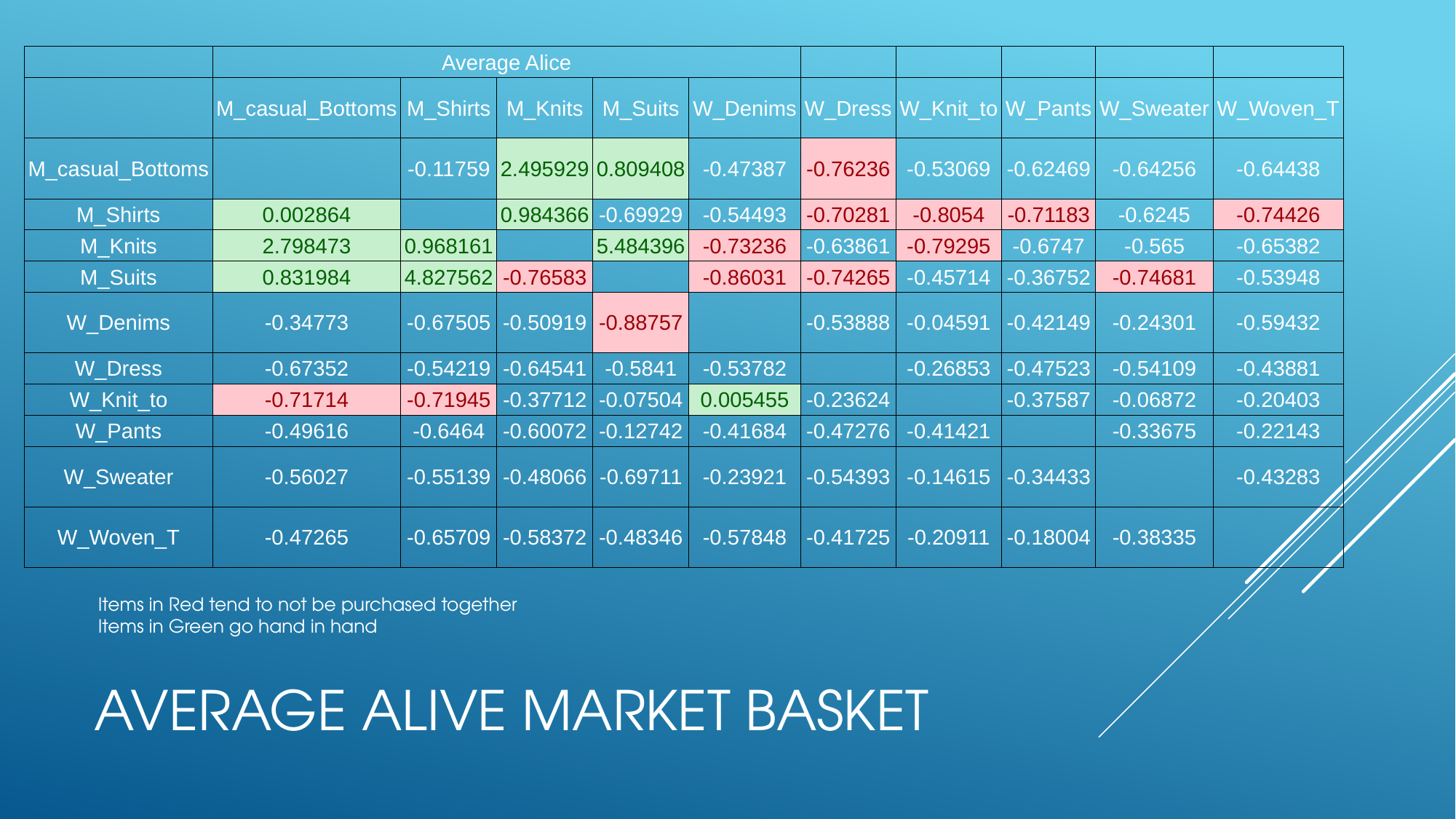

|  | Average Alice |  |  |  |  |  |  |  |  |  |
| --- | --- | --- | --- | --- | --- | --- | --- | --- | --- | --- |
|  | M\_casual\_Bottoms | M\_Shirts | M\_Knits | M\_Suits | W\_Denims | W\_Dress | W\_Knit\_to | W\_Pants | W\_Sweater | W\_Woven\_T |
| M\_casual\_Bottoms |  | -0.11759 | 2.495929 | 0.809408 | -0.47387 | -0.76236 | -0.53069 | -0.62469 | -0.64256 | -0.64438 |
| M\_Shirts | 0.002864 |  | 0.984366 | -0.69929 | -0.54493 | -0.70281 | -0.8054 | -0.71183 | -0.6245 | -0.74426 |
| M\_Knits | 2.798473 | 0.968161 |  | 5.484396 | -0.73236 | -0.63861 | -0.79295 | -0.6747 | -0.565 | -0.65382 |
| M\_Suits | 0.831984 | 4.827562 | -0.76583 |  | -0.86031 | -0.74265 | -0.45714 | -0.36752 | -0.74681 | -0.53948 |
| W\_Denims | -0.34773 | -0.67505 | -0.50919 | -0.88757 |  | -0.53888 | -0.04591 | -0.42149 | -0.24301 | -0.59432 |
| W\_Dress | -0.67352 | -0.54219 | -0.64541 | -0.5841 | -0.53782 |  | -0.26853 | -0.47523 | -0.54109 | -0.43881 |
| W\_Knit\_to | -0.71714 | -0.71945 | -0.37712 | -0.07504 | 0.005455 | -0.23624 |  | -0.37587 | -0.06872 | -0.20403 |
| W\_Pants | -0.49616 | -0.6464 | -0.60072 | -0.12742 | -0.41684 | -0.47276 | -0.41421 |  | -0.33675 | -0.22143 |
| W\_Sweater | -0.56027 | -0.55139 | -0.48066 | -0.69711 | -0.23921 | -0.54393 | -0.14615 | -0.34433 |  | -0.43283 |
| W\_Woven\_T | -0.47265 | -0.65709 | -0.58372 | -0.48346 | -0.57848 | -0.41725 | -0.20911 | -0.18004 | -0.38335 |  |

Items in Red tend to not be purchased together
Items in Green go hand in hand
# Average Alive Market Basket